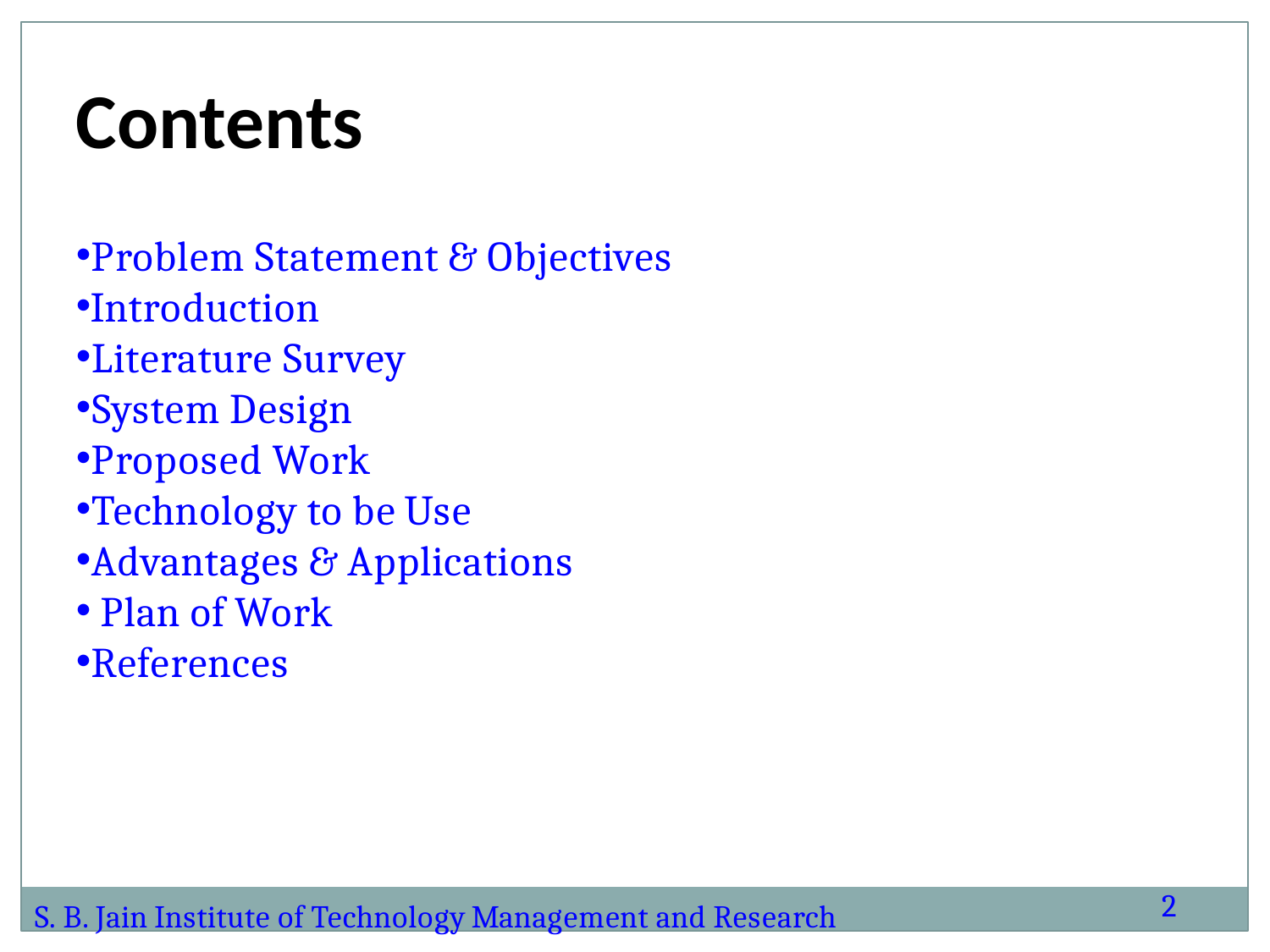

Contents
Problem Statement & Objectives
Introduction
Literature Survey
System Design
Proposed Work
Technology to be Use
Advantages & Applications
 Plan of Work
References

2
S. B. Jain Institute of Technology Management and Research